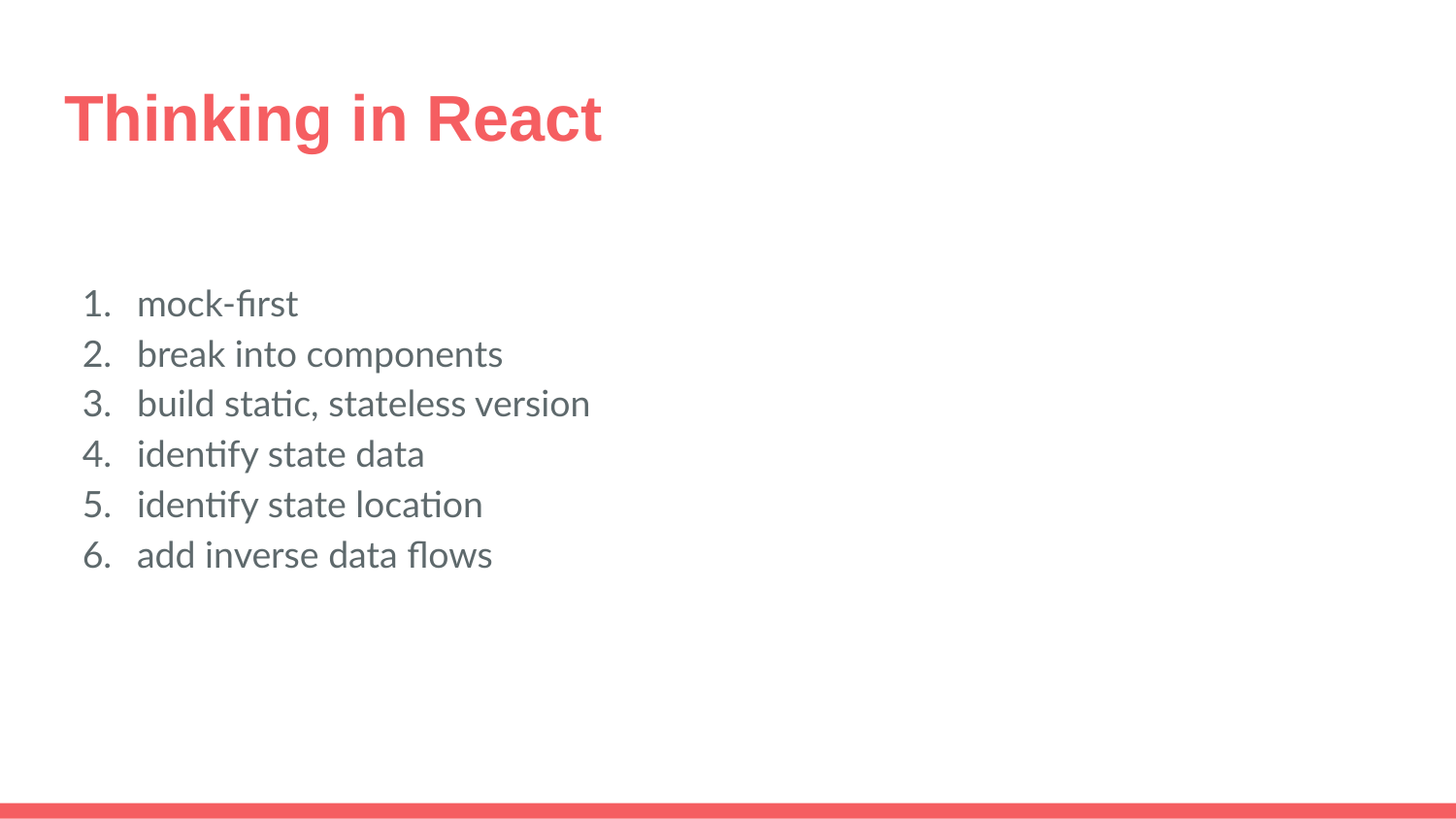

# Thinking in React

mock-first
break into components
build static, stateless version
identify state data
identify state location
add inverse data flows